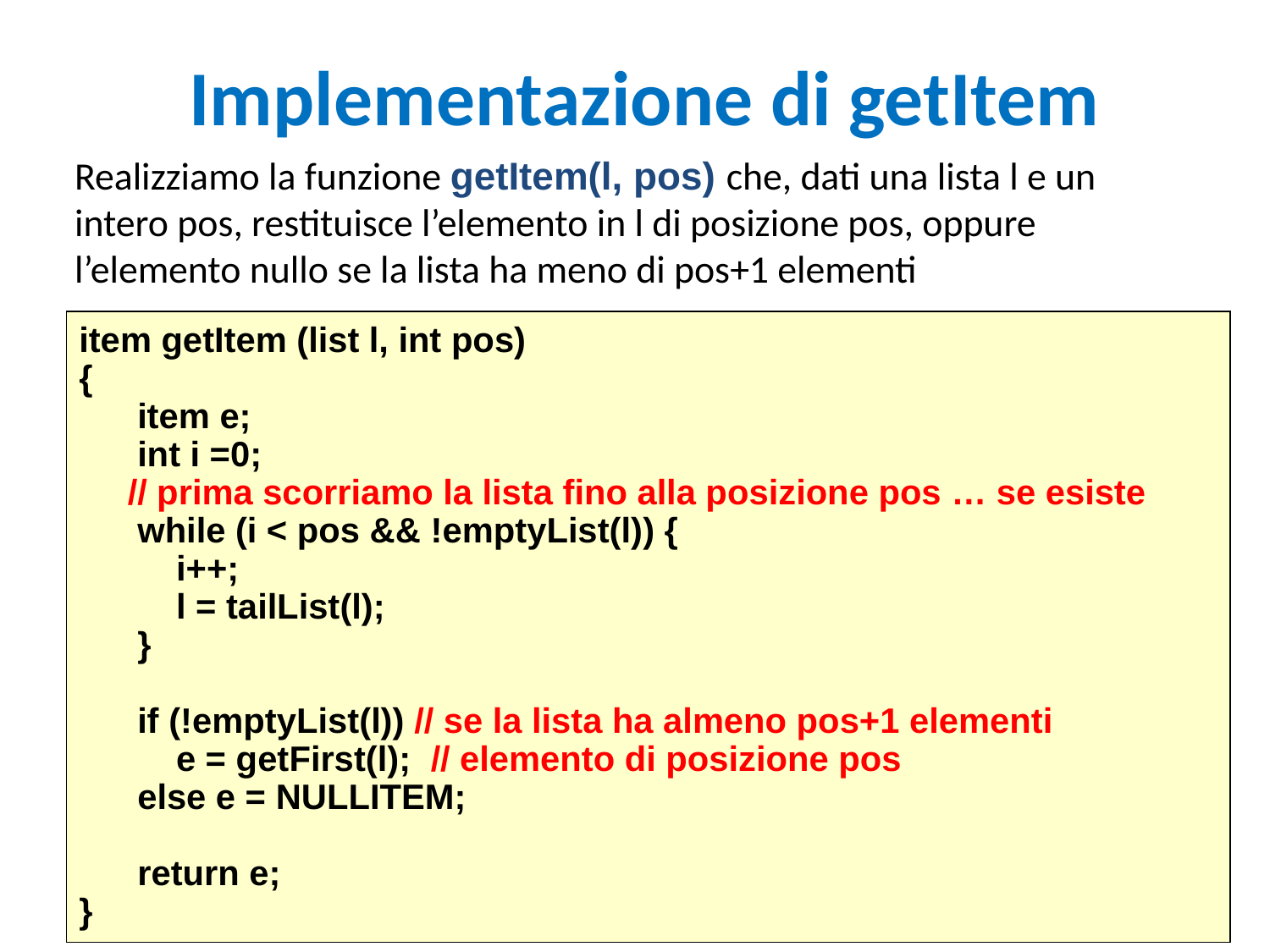

# Implementazione di getItem
Realizziamo la funzione getItem(l, pos) che, dati una lista l e un intero pos, restituisce l’elemento in l di posizione pos, oppure l’elemento nullo se la lista ha meno di pos+1 elementi
item getItem (list l, int pos)
{
      item e;
      int i =0;
     // prima scorriamo la lista fino alla posizione pos … se esiste
      while (i < pos && !emptyList(l)) {
          i++;
          l = tailList(l);
      }

      if (!emptyList(l)) // se la lista ha almeno pos+1 elementi
          e = getFirst(l);  // elemento di posizione pos
      else e = NULLITEM;

      return e;
}